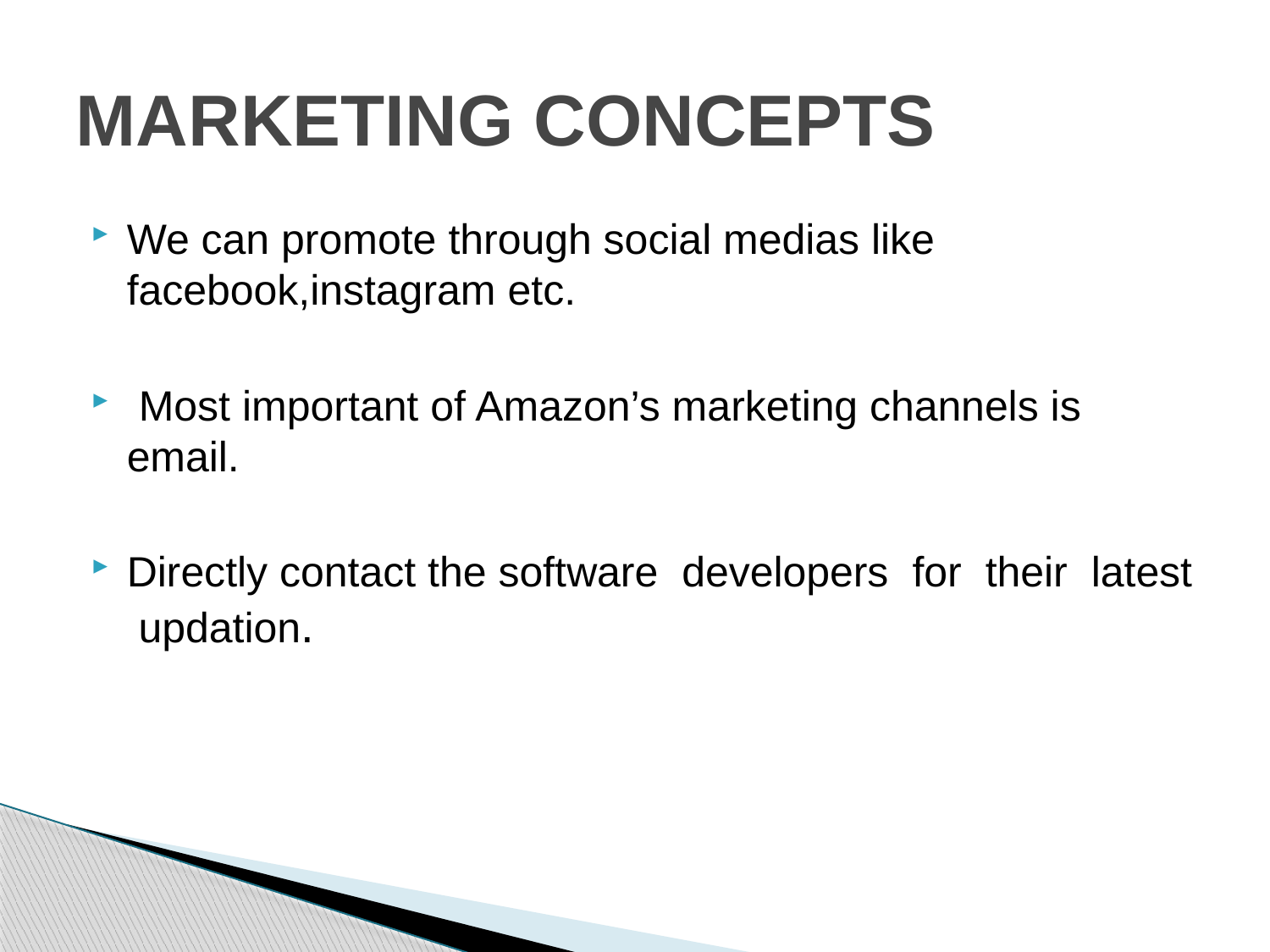

# MARKETING CONCEPTS
We can promote through social medias like facebook,instagram etc.

 Most important of Amazon’s marketing channels is email.

Directly contact the software  developers  for  their  latest  updation.